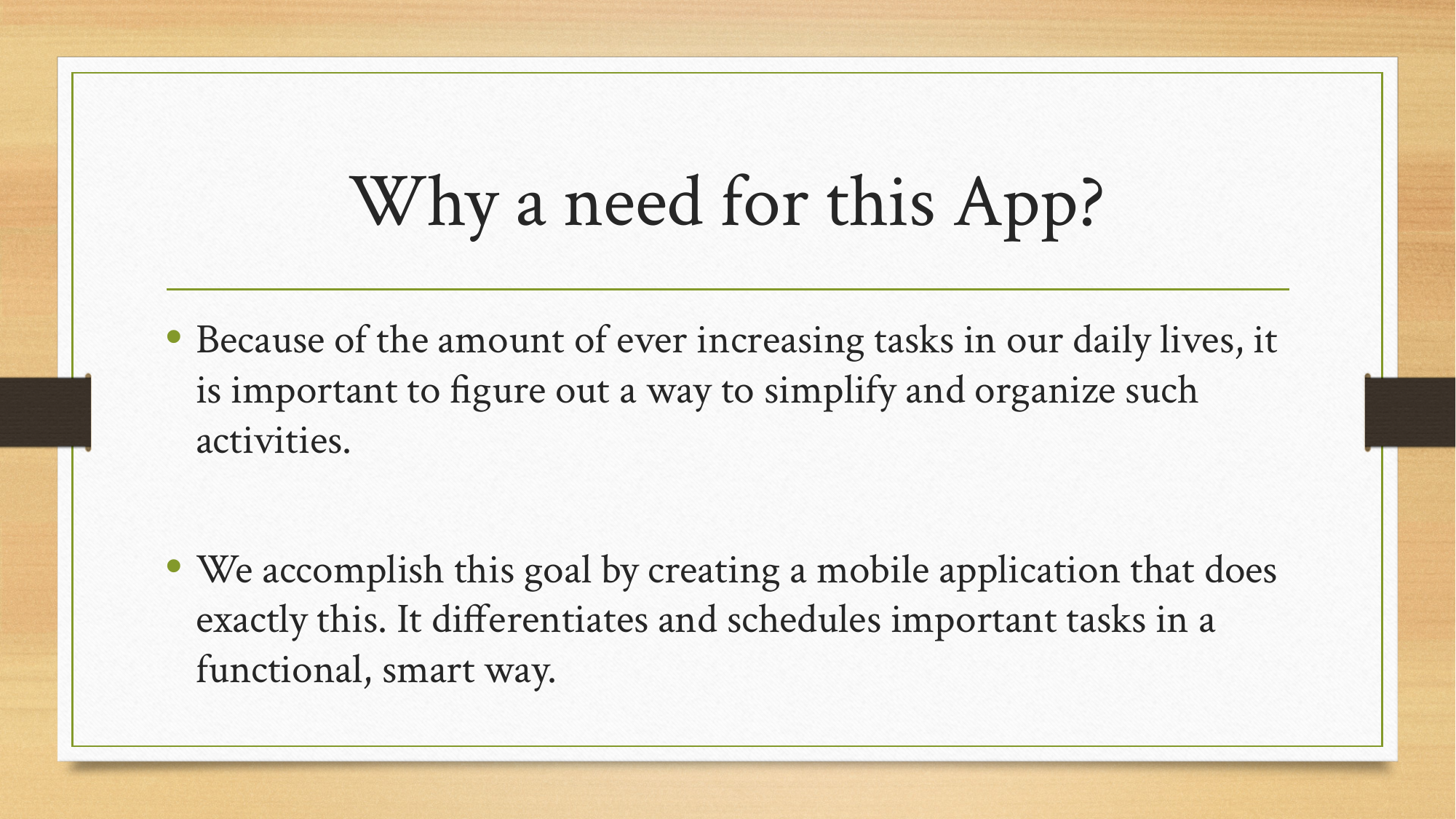

# Why a need for this App?
Because of the amount of ever increasing tasks in our daily lives, it is important to figure out a way to simplify and organize such activities.

We accomplish this goal by creating a mobile application that does exactly this. It differentiates and schedules important tasks in a functional, smart way.